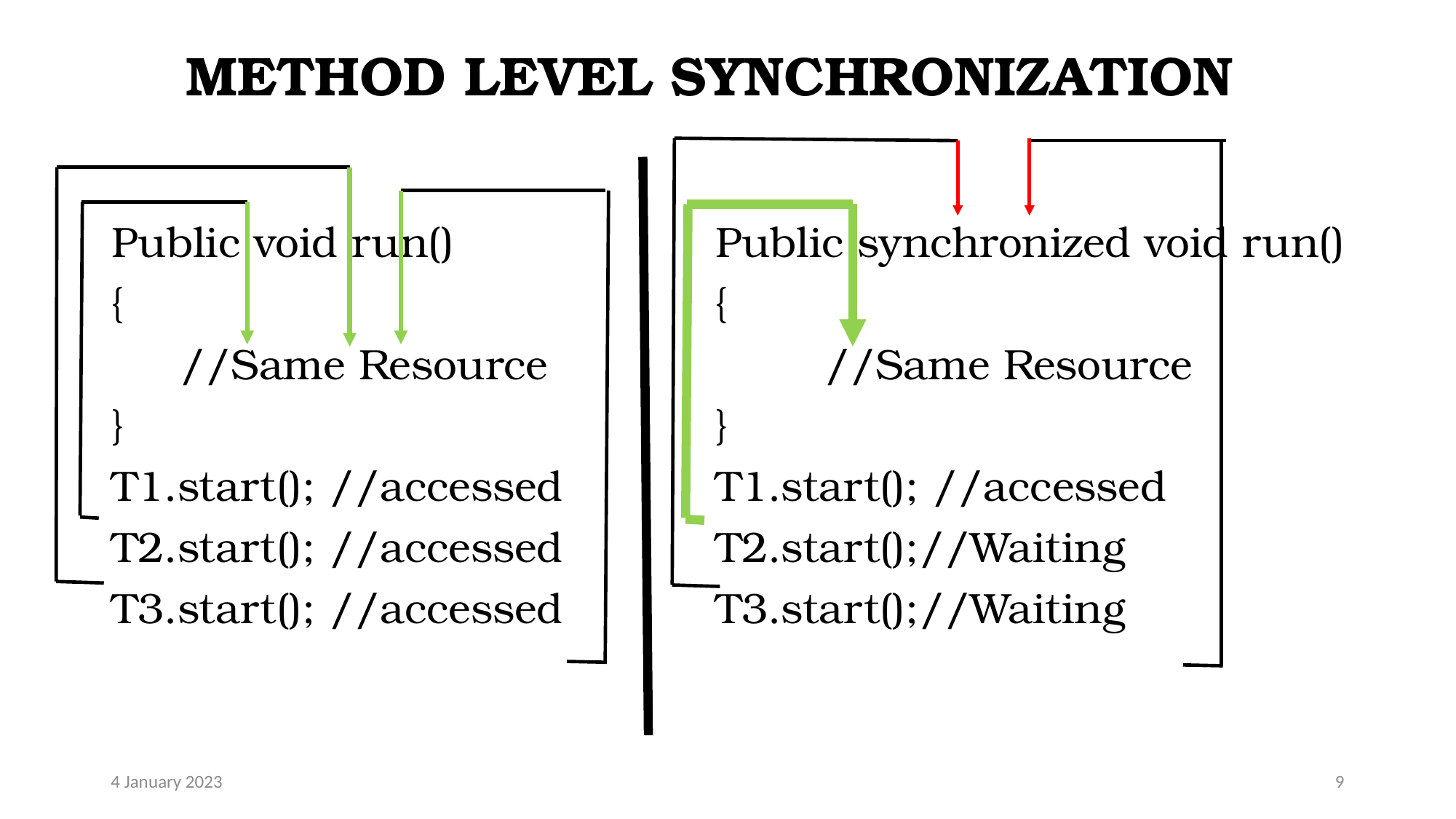

# METHOD LEVEL SYNCHRONIZATION
Public void run()
{
     //Same Resource
}
T1.start(); //accessed
T2.start(); //accessed
T3.start(); //accessed
Public synchronized void run()
{
	//Same Resource
}
T1.start(); //accessed
T2.start();//Waiting
T3.start();//Waiting
4 January 2023
9